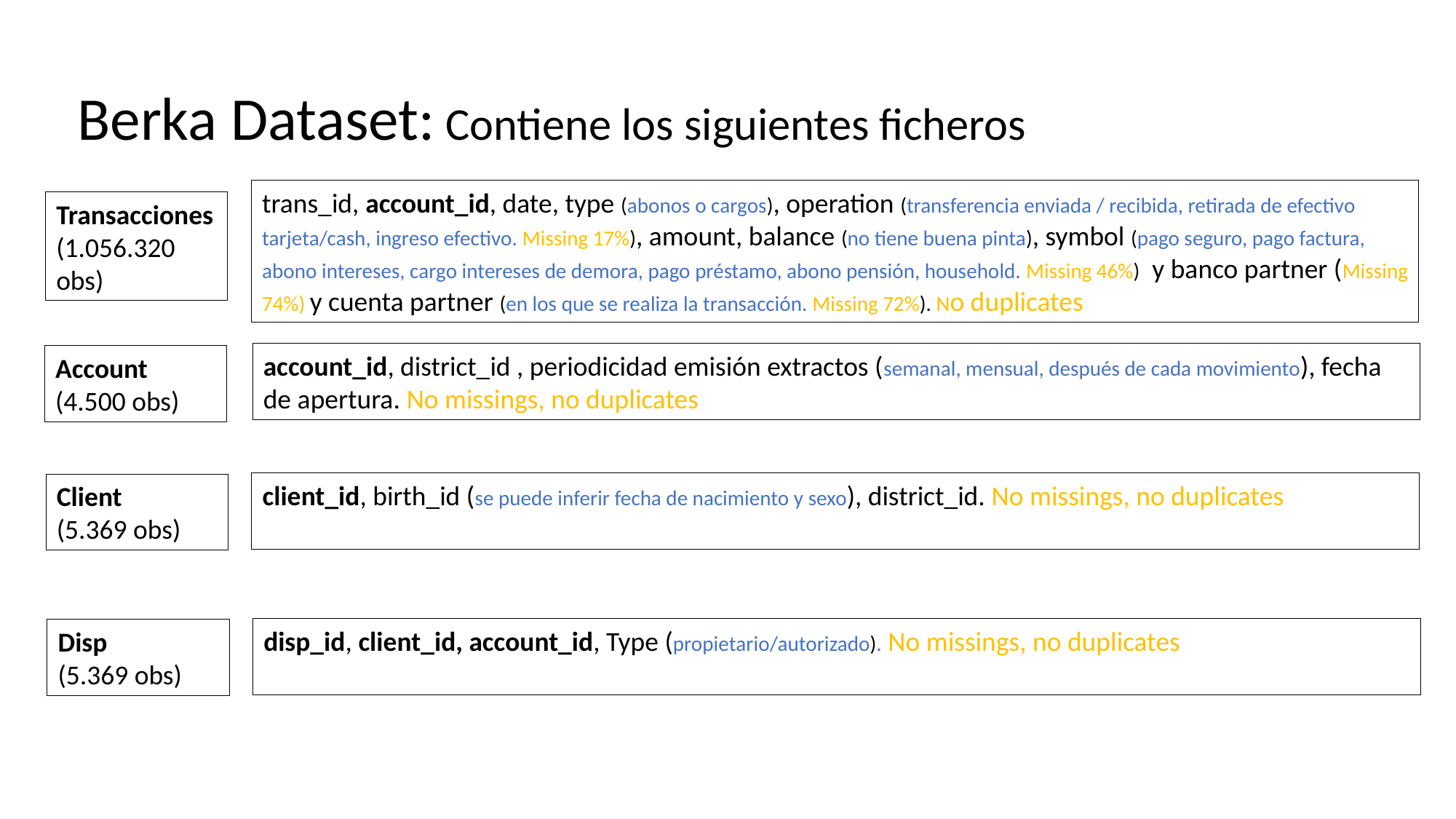

Berka Dataset: Contiene los siguientes ficheros
trans_id, account_id, date, type (abonos o cargos), operation (transferencia enviada / recibida, retirada de efectivo tarjeta/cash, ingreso efectivo. Missing 17%), amount, balance (no tiene buena pinta), symbol (pago seguro, pago factura, abono intereses, cargo intereses de demora, pago préstamo, abono pensión, household. Missing 46%)  y banco partner (Missing 74%) y cuenta partner (en los que se realiza la transacción. Missing 72%). No duplicates
Transacciones
(1.056.320 obs)
account_id, district_id , periodicidad emisión extractos (semanal, mensual, después de cada movimiento), fecha de apertura. No missings, no duplicates
Account
(4.500 obs)
client_id, birth_id (se puede inferir fecha de nacimiento y sexo), district_id. No missings, no duplicates

Client
(5.369 obs)
disp_id, client_id, account_id, Type (propietario/autorizado). No missings, no duplicates

Disp
(5.369 obs)